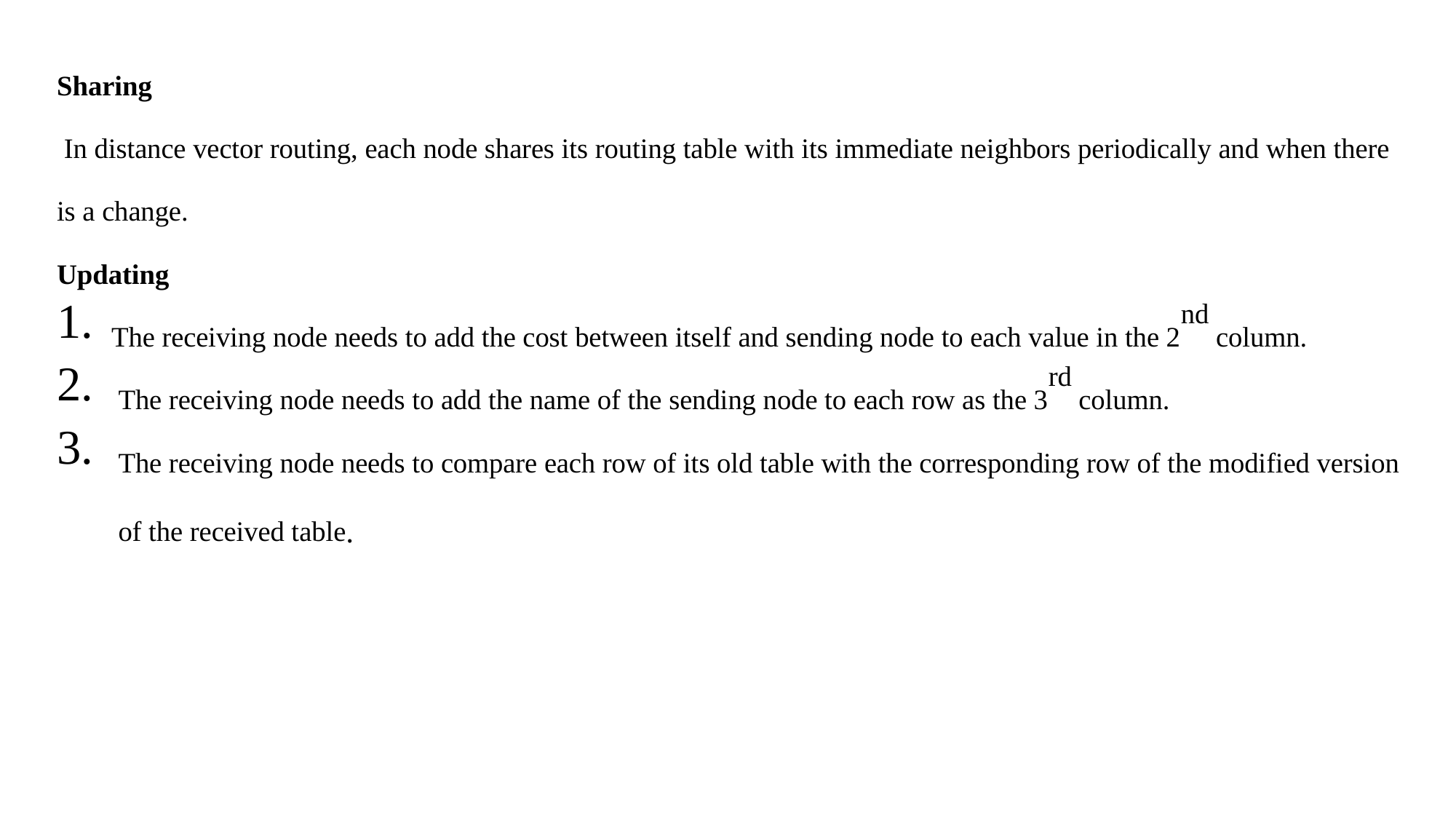

Sharing
 In distance vector routing, each node shares its routing table with its immediate neighbors periodically and when there is a change.
Updating
The receiving node needs to add the cost between itself and sending node to each value in the 2nd column.
The receiving node needs to add the name of the sending node to each row as the 3rd column.
The receiving node needs to compare each row of its old table with the corresponding row of the modified version of the received table.